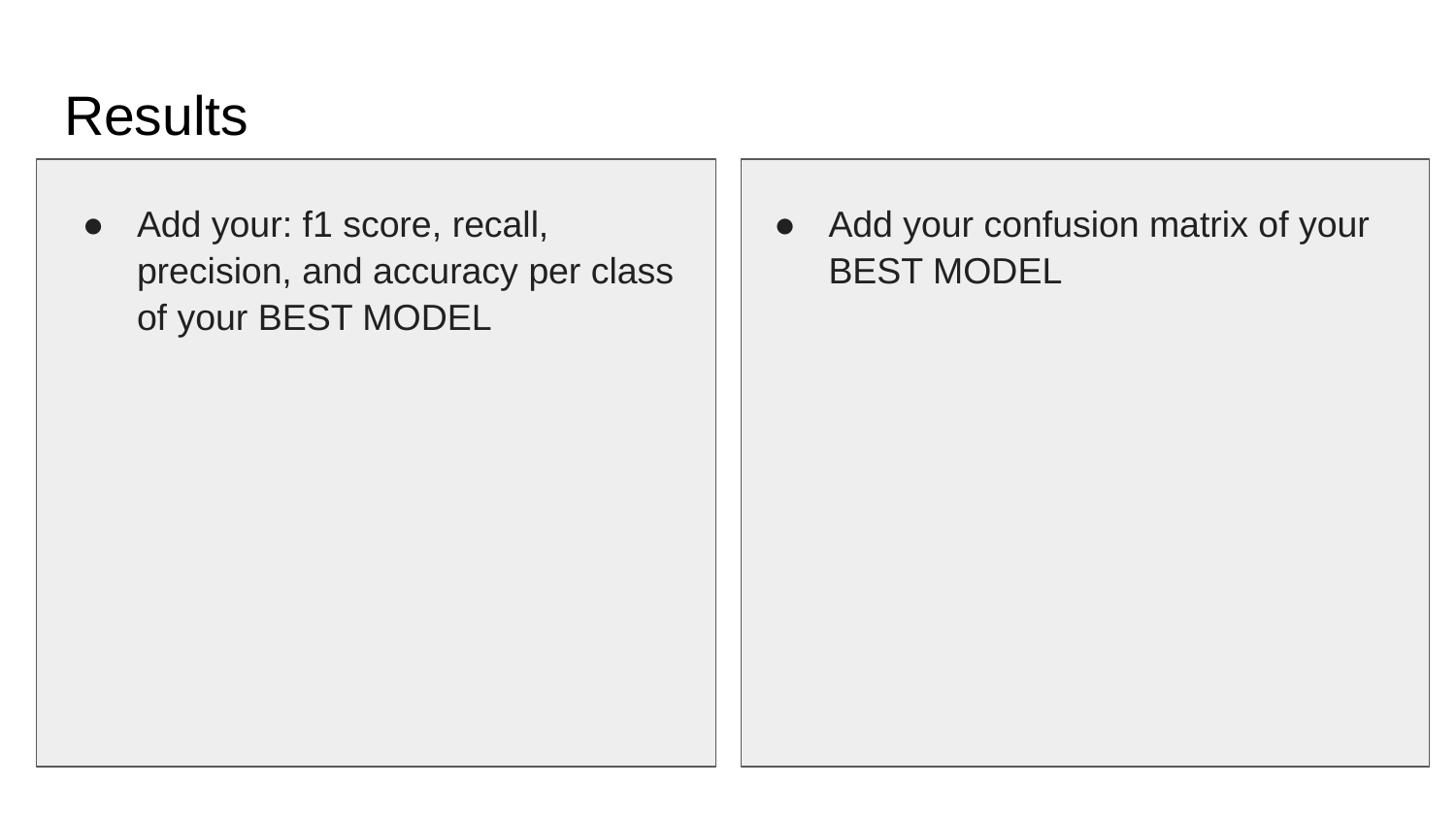

# Results

Add your: f1 score, recall, precision, and accuracy per class of your BEST MODEL

Add your confusion matrix of your BEST MODEL